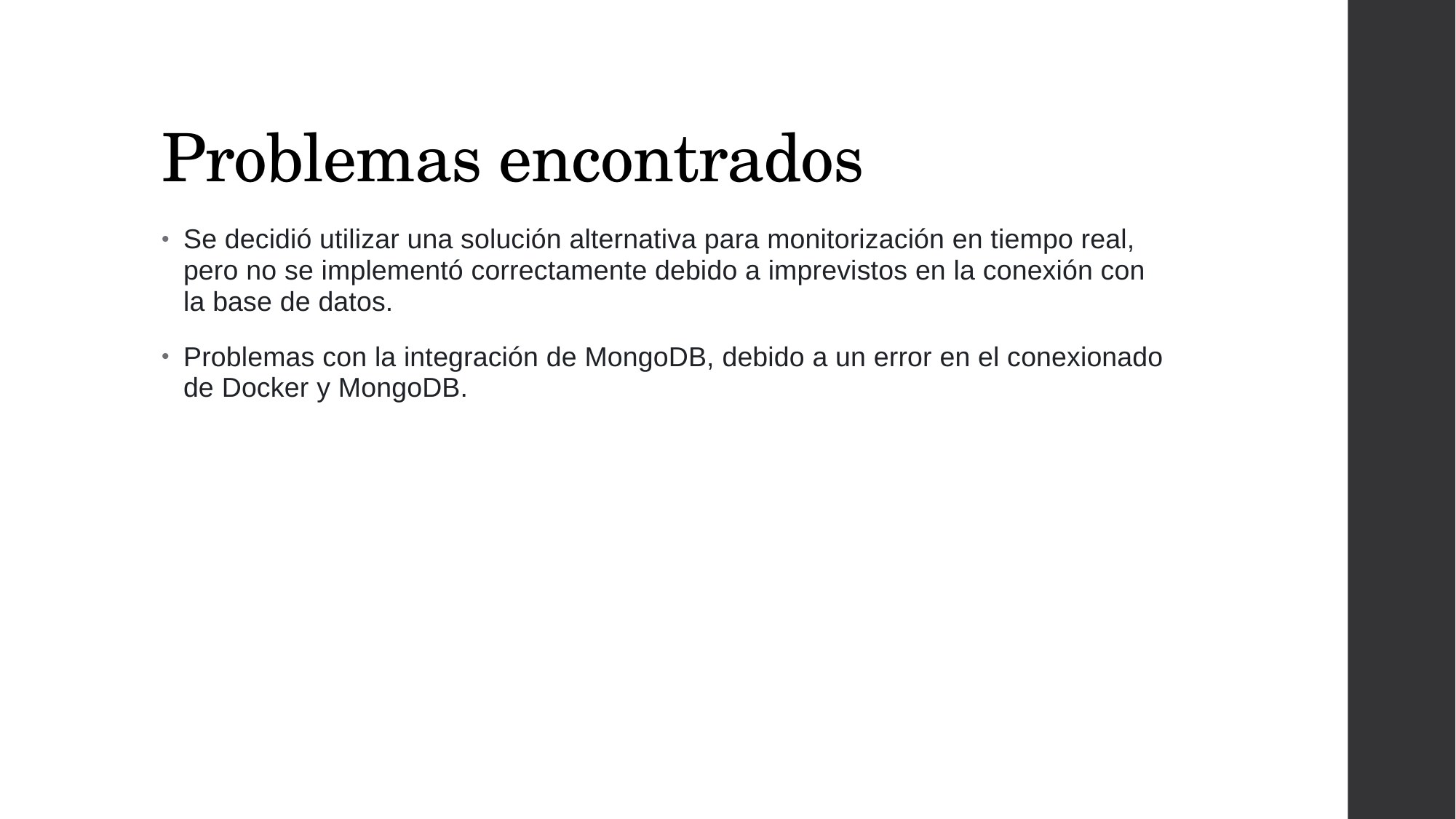

# Problemas encontrados
Se decidió utilizar una solución alternativa para monitorización en tiempo real, pero no se implementó correctamente debido a imprevistos en la conexión con la base de datos.
Problemas con la integración de MongoDB, debido a un error en el conexionado de Docker y MongoDB.